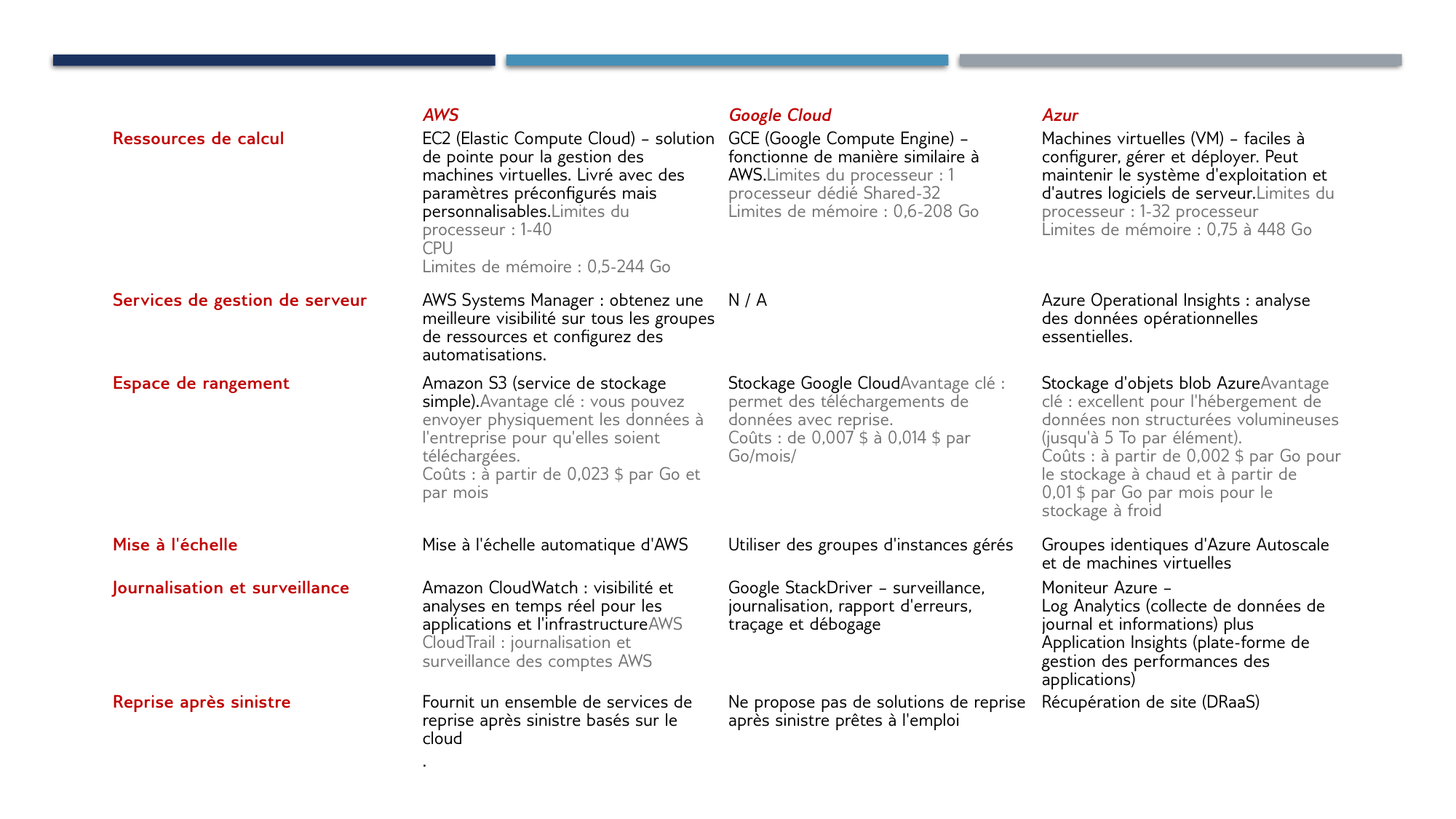

|  | AWS | Google Cloud | Azur |
| --- | --- | --- | --- |
| Ressources de calcul | EC2 (Elastic Compute Cloud) – solution de pointe pour la gestion des machines virtuelles. Livré avec des paramètres préconfigurés mais personnalisables.Limites du processeur : 1-40 CPU Limites de mémoire : 0,5-244 Go | GCE (Google Compute Engine) – fonctionne de manière similaire à AWS.Limites du processeur : 1 processeur dédié Shared-32 Limites de mémoire : 0,6-208 Go | Machines virtuelles (VM) – faciles à configurer, gérer et déployer. Peut maintenir le système d'exploitation et d'autres logiciels de serveur.Limites du processeur : 1-32 processeur Limites de mémoire : 0,75 à 448 Go |
| Services de gestion de serveur | AWS Systems Manager : obtenez une meilleure visibilité sur tous les groupes de ressources et configurez des automatisations. | N / A | Azure Operational Insights : analyse des données opérationnelles essentielles. |
| Espace de rangement | Amazon S3 (service de stockage simple).Avantage clé : vous pouvez envoyer physiquement les données à l'entreprise pour qu'elles soient téléchargées. Coûts : à partir de 0,023 $ par Go et par mois | Stockage Google CloudAvantage clé : permet des téléchargements de données avec reprise. Coûts : de 0,007 $ à 0,014 $ par Go/mois/ | Stockage d'objets blob AzureAvantage clé : excellent pour l'hébergement de données non structurées volumineuses (jusqu'à 5 To par élément). Coûts : à partir de 0,002 $ par Go pour le stockage à chaud et à partir de 0,01 $ par Go par mois pour le stockage à froid |
| Mise à l'échelle | Mise à l'échelle automatique d'AWS | Utiliser des groupes d'instances gérés | Groupes identiques d'Azure Autoscale et de machines virtuelles |
| Journalisation et surveillance | Amazon CloudWatch : visibilité et analyses en temps réel pour les applications et l'infrastructureAWS CloudTrail : journalisation et surveillance des comptes AWS | Google StackDriver – surveillance, journalisation, rapport d'erreurs, traçage et débogage | Moniteur Azure – Log Analytics (collecte de données de journal et informations) plus Application Insights (plate-forme de gestion des performances des applications) |
| Reprise après sinistre | Fournit un ensemble de services de reprise après sinistre basés sur le cloud | Ne propose pas de solutions de reprise après sinistre prêtes à l'emploi | Récupération de site (DRaaS) |
|  | . |  |  |